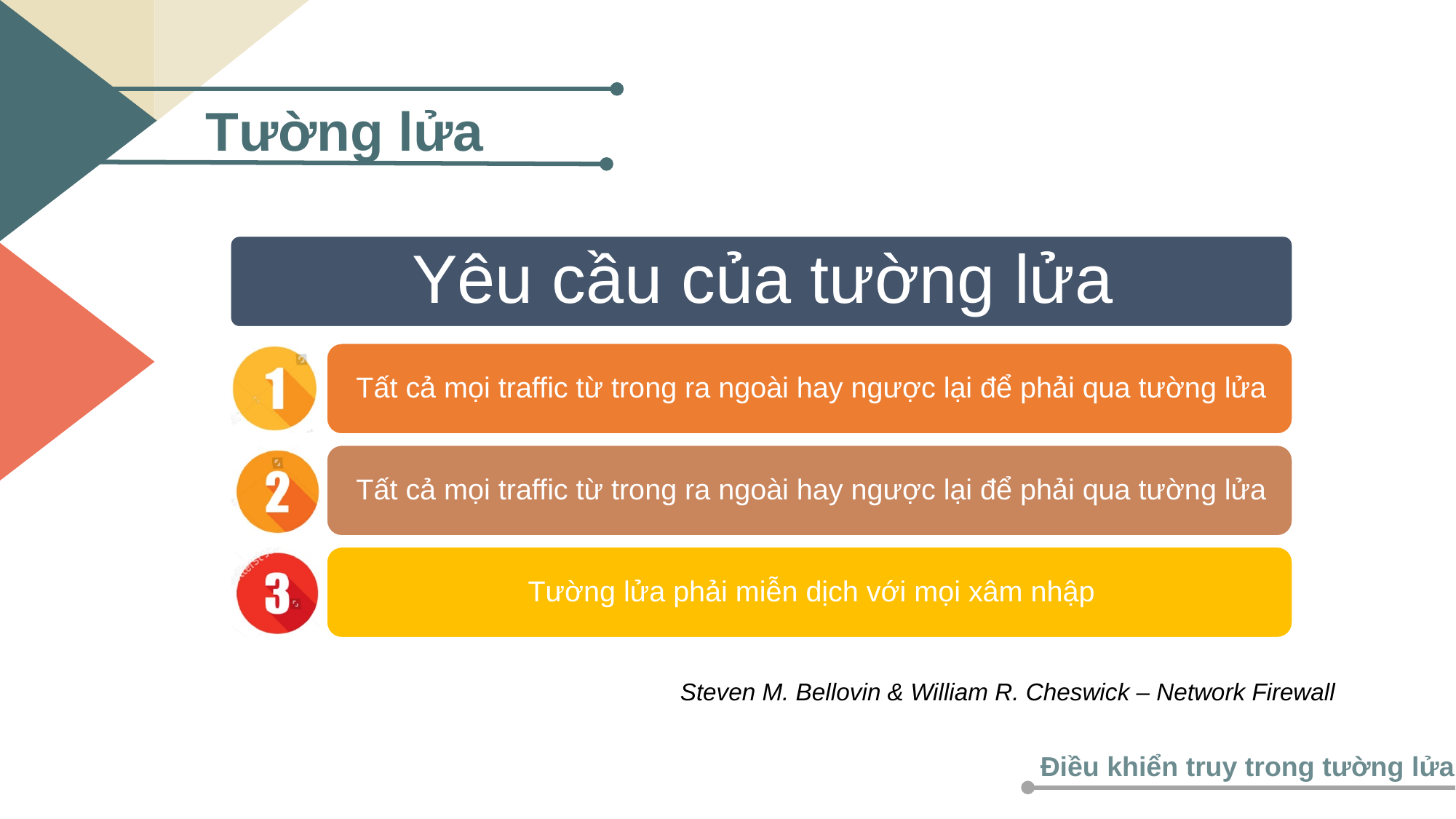

Tường lửa
Yêu cầu của tường lửa
Tất cả mọi traffic từ trong ra ngoài hay ngược lại để phải qua tường lửa
Tất cả mọi traffic từ trong ra ngoài hay ngược lại để phải qua tường lửa
Tường lửa phải miễn dịch với mọi xâm nhập
Steven M. Bellovin & William R. Cheswick – Network Firewall
Điều khiển truy trong tường lửa